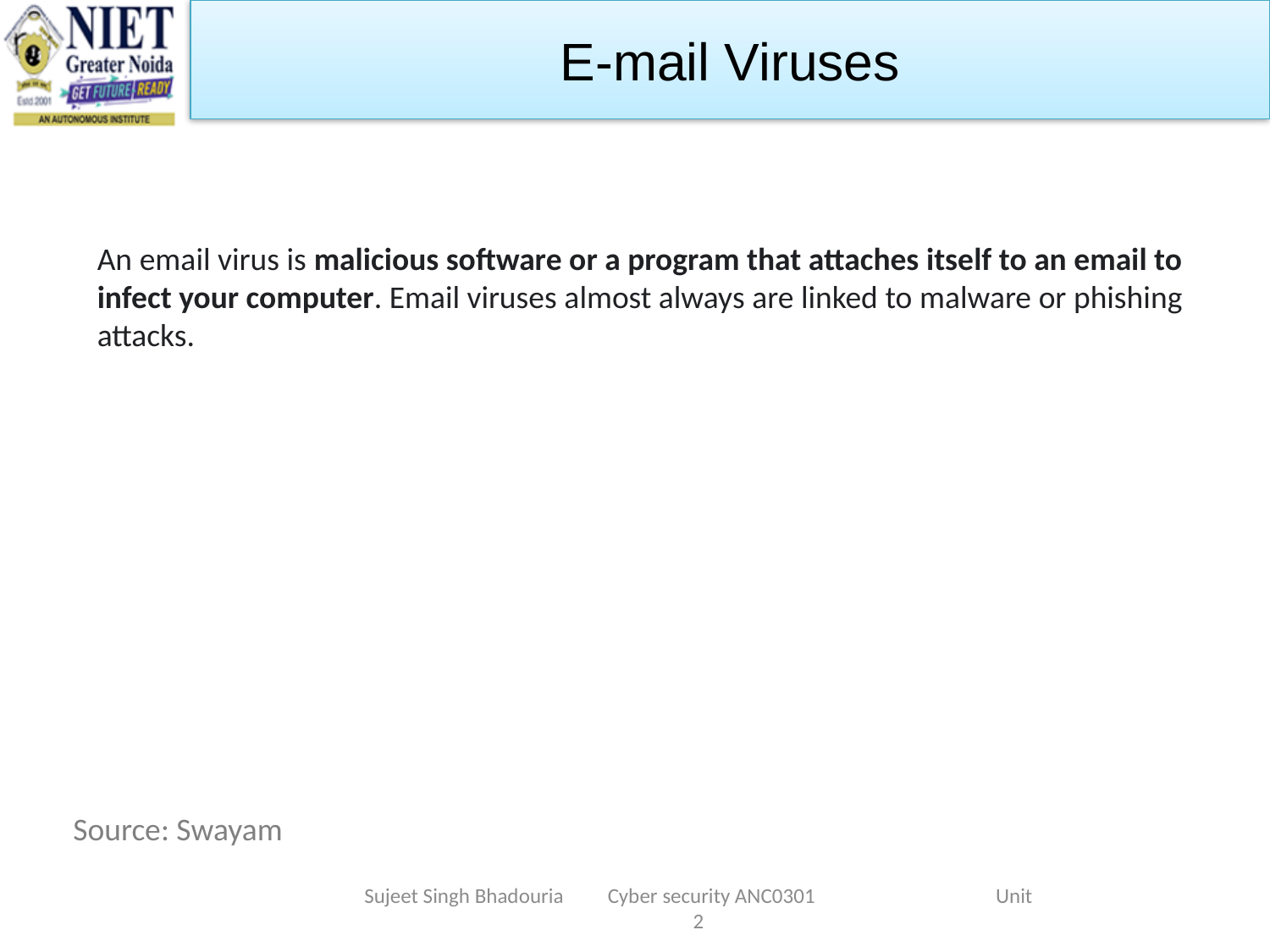

E-mail Viruses
An email virus is malicious software or a program that attaches itself to an email to infect your computer. Email viruses almost always are linked to malware or phishing attacks.
Source: Swayam

Sujeet Singh Bhadouria         Cyber security ANC0301                                     Unit 2
79